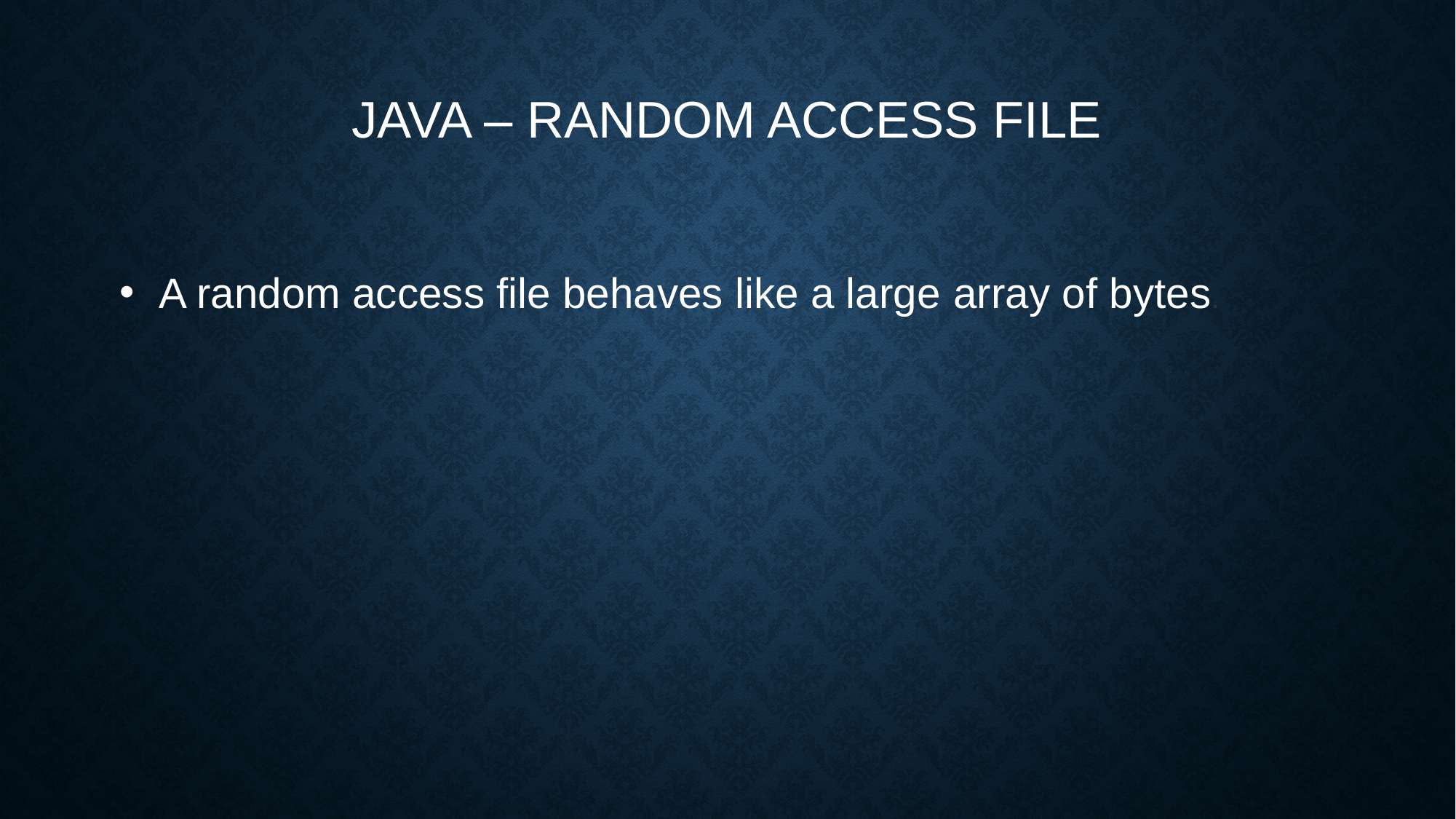

# Java – Random Access File
 A random access file behaves like a large array of bytes.